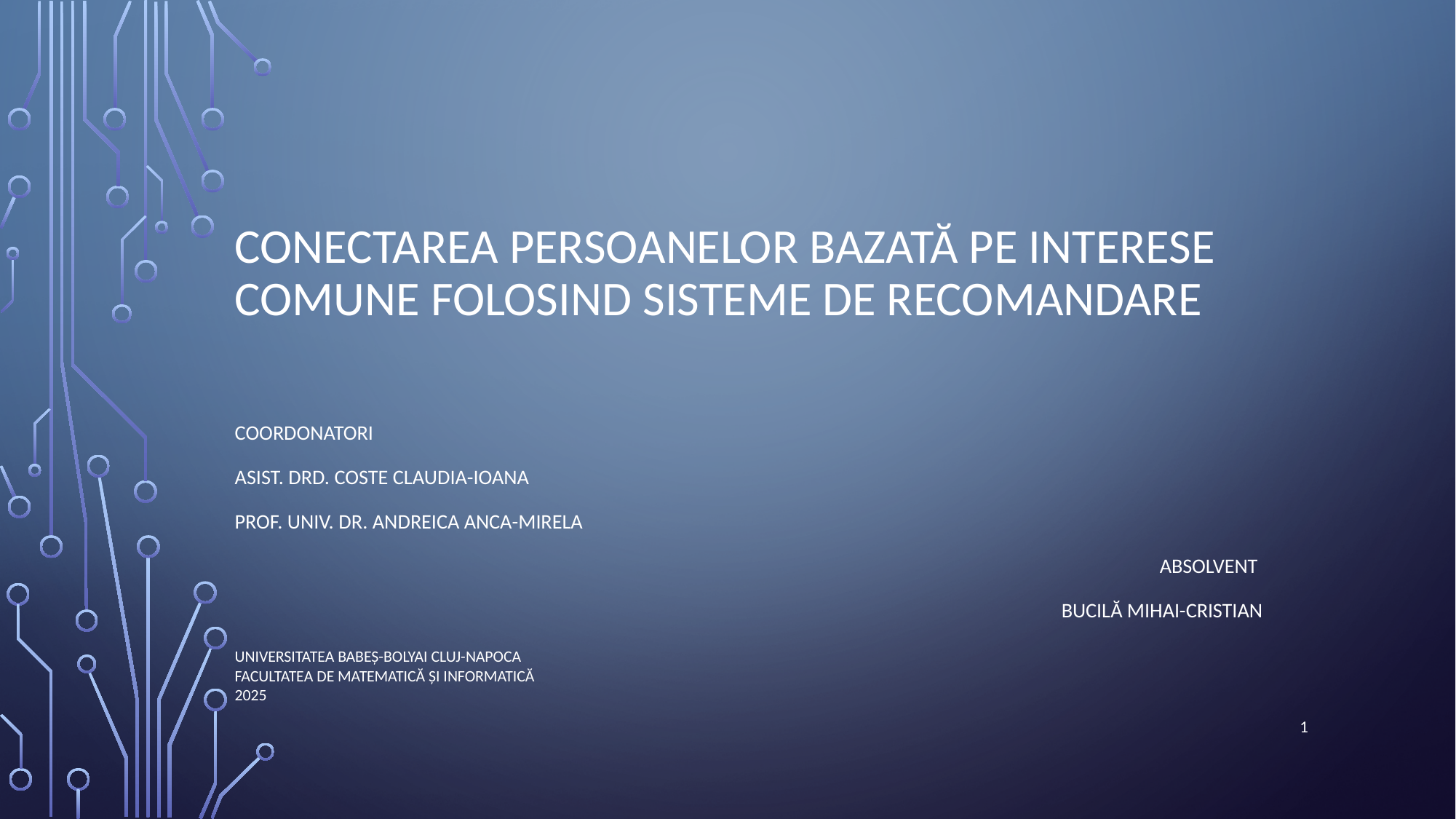

# Conectarea persoanelor bazată pe interese comune folosind sisteme de recomandare
Coordonatori
Asist. Drd. Coste Claudia-Ioana
Prof. univ. Dr. Andreica Anca-Mirela
Absolvent
Bucilă Mihai-Cristian
Universitatea Babeș-Bolyai Cluj-Napoca
Facultatea de Matematică și Informatică
2025
1